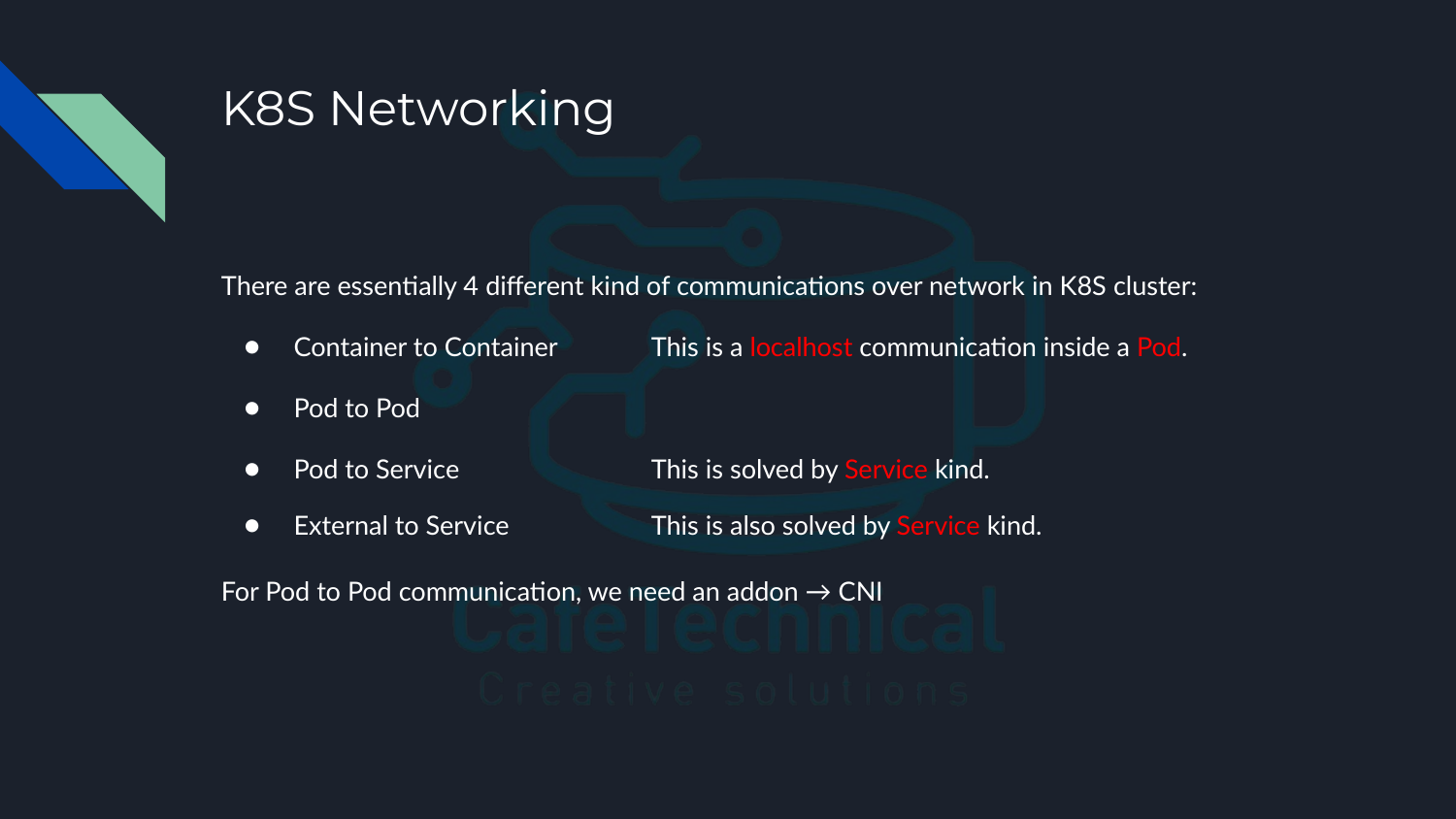

# K8S Networking
There are essentially 4 different kind of communications over network in K8S cluster:
Container to Container
This is a localhost communication inside a Pod.
Pod to Pod
Pod to Service
This is solved by Service kind.
External to Service
This is also solved by Service kind.
For Pod to Pod communication, we need an addon → CNI